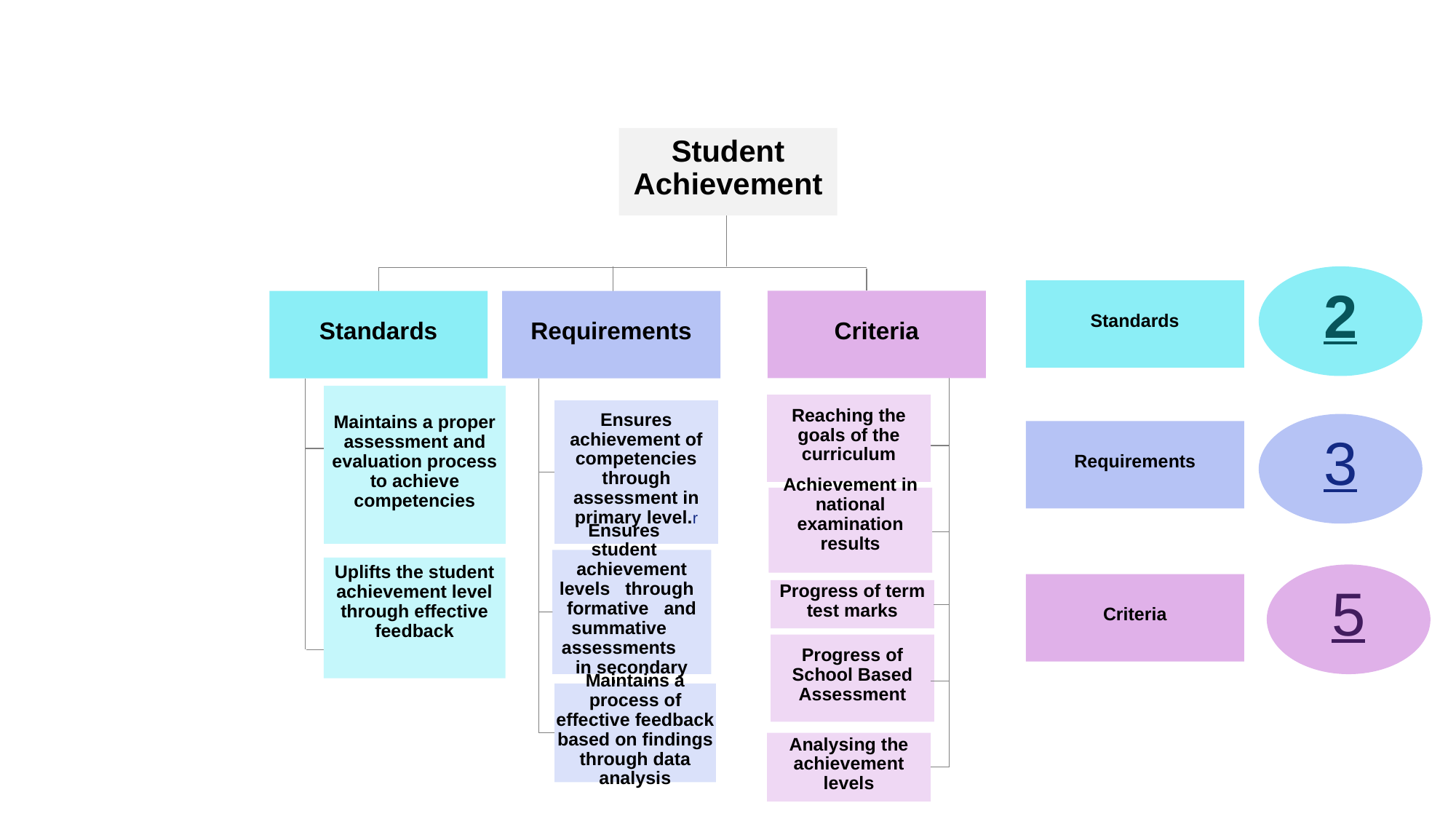

Student Achievement
2
Standards
Criteria
Standards
Requirements
Maintains a proper assessment and evaluation process to achieve competencies
Reaching the goals of the curriculum
Ensures achievement of competencies through assessment in primary level.r
3
Requirements
Achievement in national examination results

Ensures    student    achievement levels   through   formative   and summative      assessments      in secondary level
Uplifts the student achievement level through effective feedback

5
Criteria
Progress of term test marks
Progress of School Based Assessment
Maintains a process of effective feedback based on findings through data analysis
Analysing the achievement levels